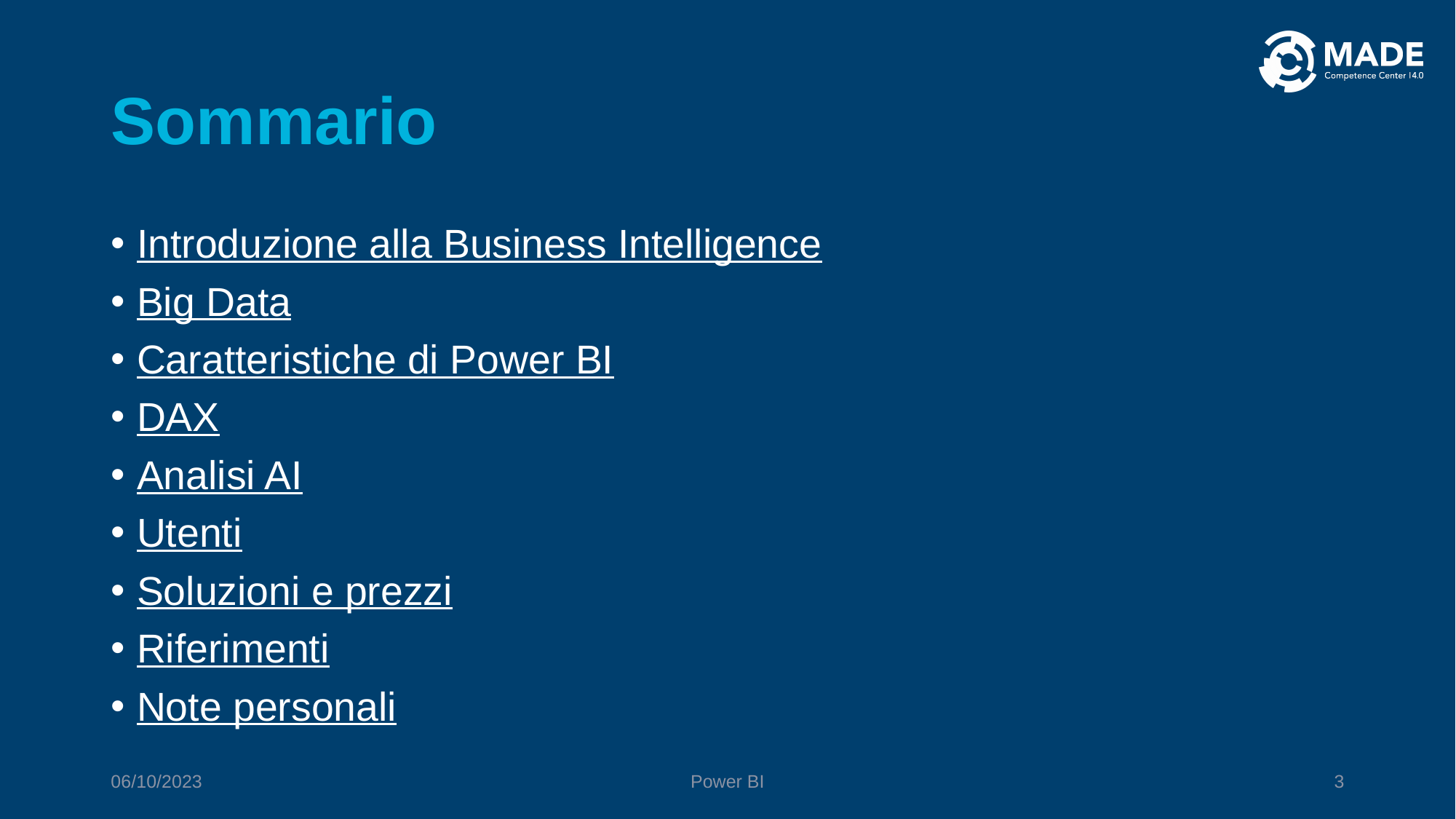

# Sommario
Introduzione alla Business Intelligence
Big Data
Caratteristiche di Power BI
DAX
Analisi AI
Utenti
Soluzioni e prezzi
Riferimenti
Note personali

06/10/2023
Power BI
3